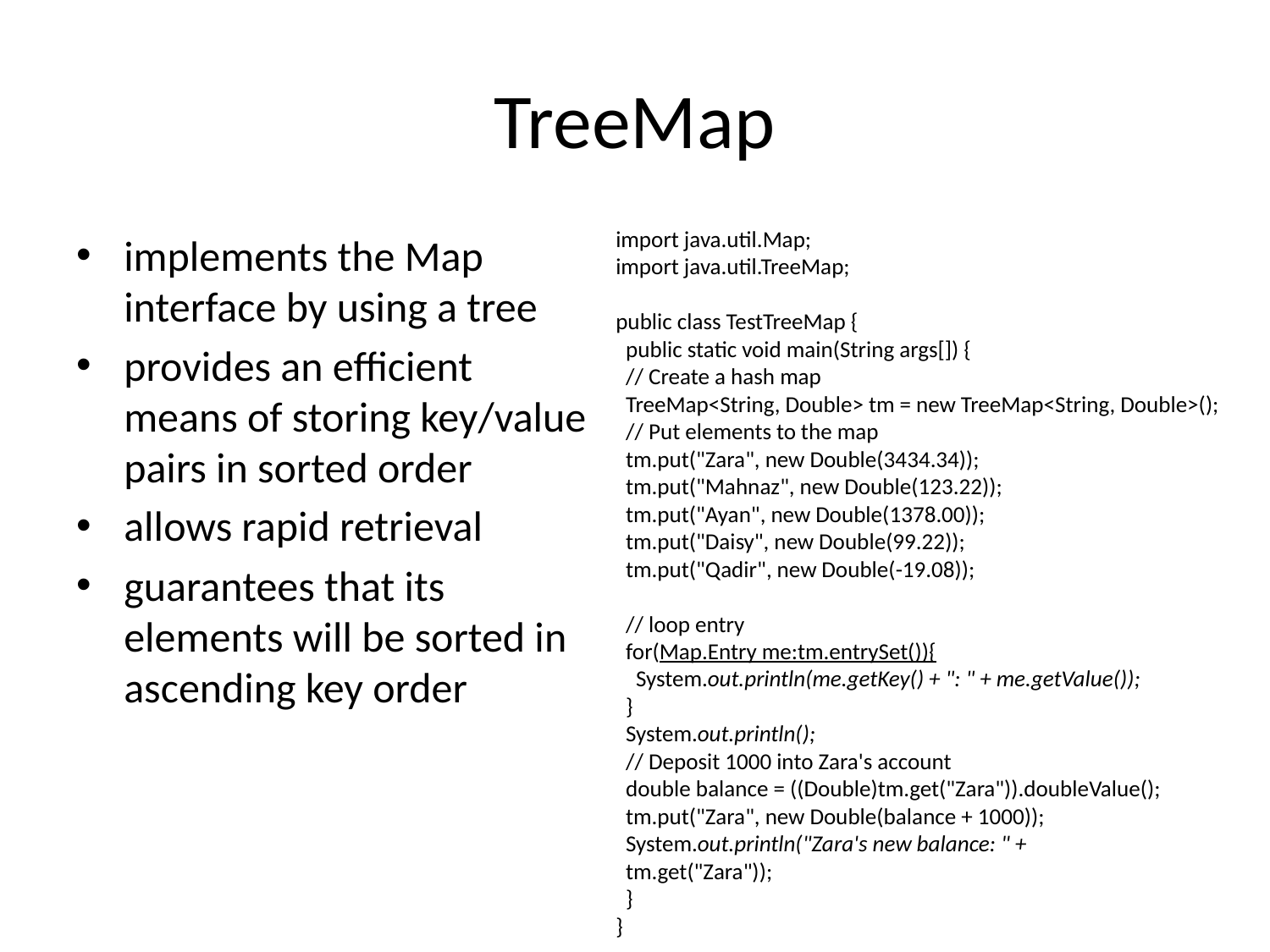

# TreeMap
import java.util.Map;
import java.util.TreeMap;

public class TestTreeMap {
  public static void main(String args[]) {
  // Create a hash map
  TreeMap<String, Double> tm = new TreeMap<String, Double>();
  // Put elements to the map
  tm.put("Zara", new Double(3434.34));
  tm.put("Mahnaz", new Double(123.22));
  tm.put("Ayan", new Double(1378.00));
  tm.put("Daisy", new Double(99.22));
  tm.put("Qadir", new Double(-19.08));

  // loop entry
  for(Map.Entry me:tm.entrySet()){
    System.out.println(me.getKey() + ": " + me.getValue());
  }
  System.out.println();
  // Deposit 1000 into Zara's account
  double balance = ((Double)tm.get("Zara")).doubleValue();
  tm.put("Zara", new Double(balance + 1000));
  System.out.println("Zara's new balance: " +
  tm.get("Zara"));
  }
}
implements the Map interface by using a tree
provides an efficient means of storing key/value pairs in sorted order
allows rapid retrieval
guarantees that its elements will be sorted in ascending key order